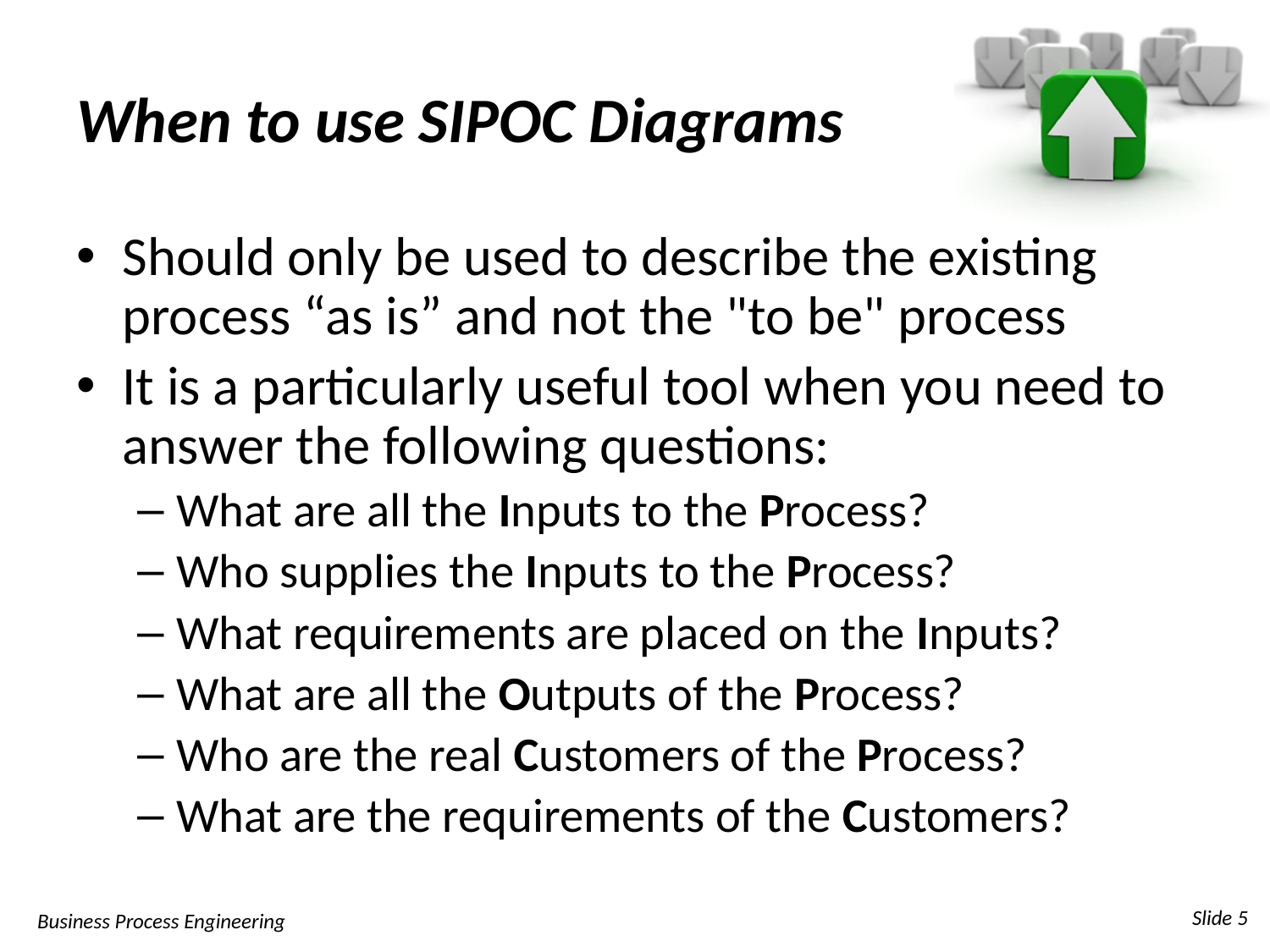

# When to use SIPOC Diagrams
Should only be used to describe the existing process “as is” and not the "to be" process
It is a particularly useful tool when you need to answer the following questions:
What are all the Inputs to the Process?
Who supplies the Inputs to the Process?
What requirements are placed on the Inputs?
What are all the Outputs of the Process?
Who are the real Customers of the Process?
What are the requirements of the Customers?